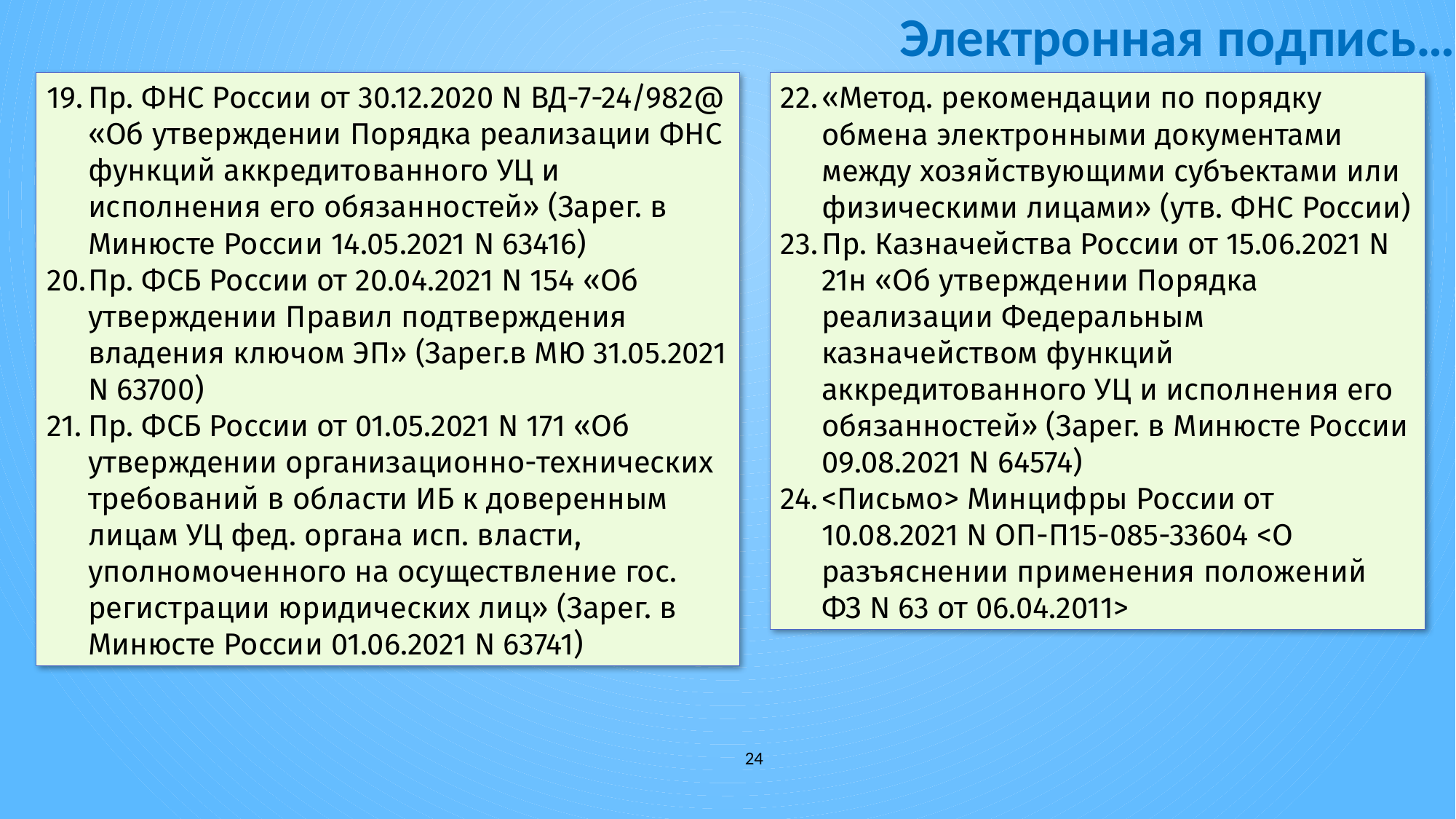

# Электронная подпись…
Пр. ФНС России от 30.12.2020 N ВД-7-24/982@ «Об утверждении Порядка реализации ФНС функций аккредитованного УЦ и исполнения его обязанностей» (Зарег. в Минюсте России 14.05.2021 N 63416)
Пр. ФСБ России от 20.04.2021 N 154 «Об утверждении Правил подтверждения владения ключом ЭП» (Зарег.в МЮ 31.05.2021 N 63700)
Пр. ФСБ России от 01.05.2021 N 171 «Об утверждении организационно-технических требований в области ИБ к доверенным лицам УЦ фед. органа исп. власти, уполномоченного на осуществление гос. регистрации юридических лиц» (Зарег. в Минюсте России 01.06.2021 N 63741)
«Метод. рекомендации по порядку обмена электронными документами между хозяйствующими субъектами или физическими лицами» (утв. ФНС России)
Пр. Казначейства России от 15.06.2021 N 21н «Об утверждении Порядка реализации Федеральным казначейством функций аккредитованного УЦ и исполнения его обязанностей» (Зарег. в Минюсте России 09.08.2021 N 64574)
<Письмо> Минцифры России от 10.08.2021 N ОП-П15-085-33604 <О разъяснении применения положений ФЗ N 63 от 06.04.2011>
24